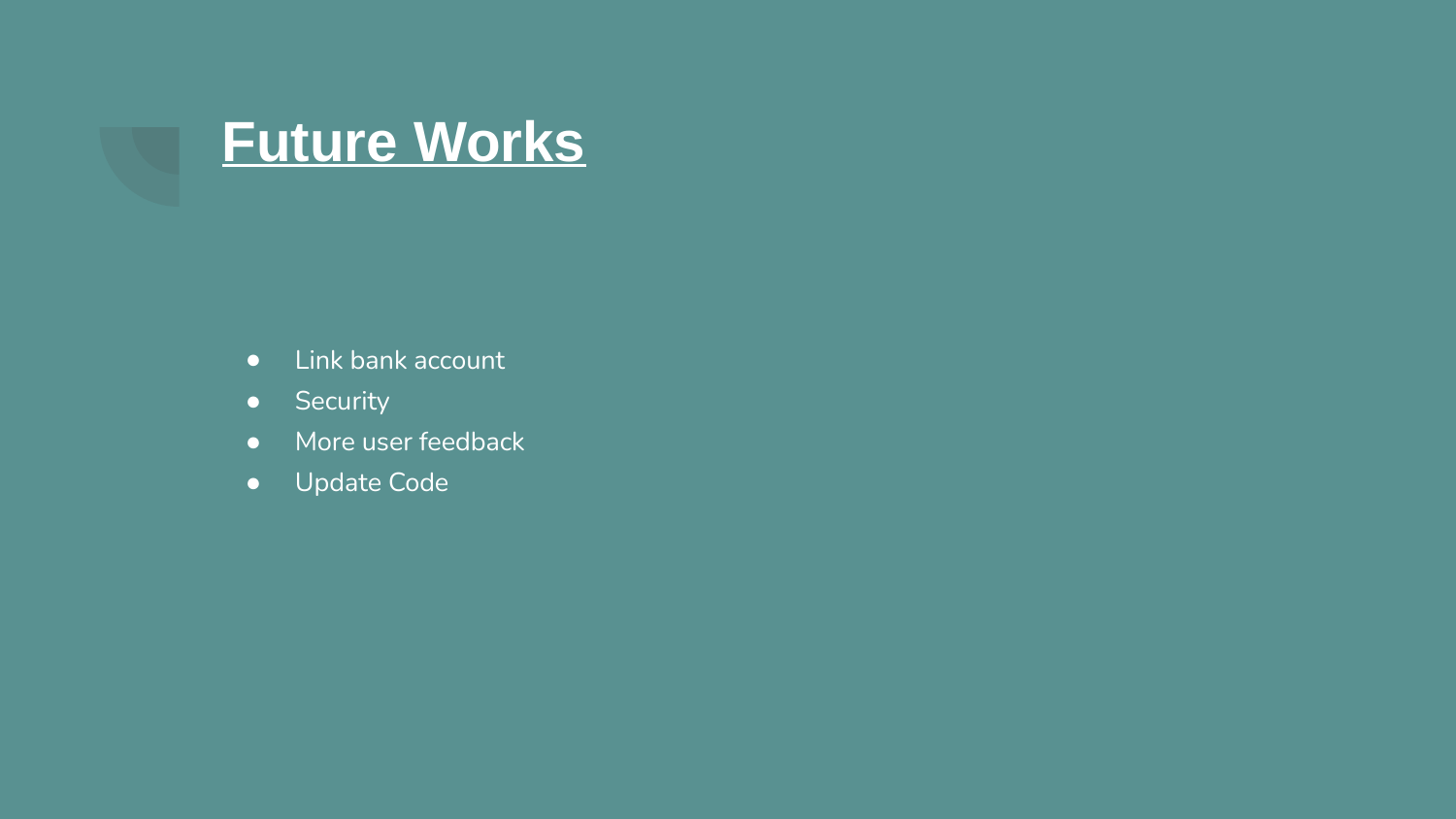

# Future Works
Link bank account
Security
More user feedback
Update Code